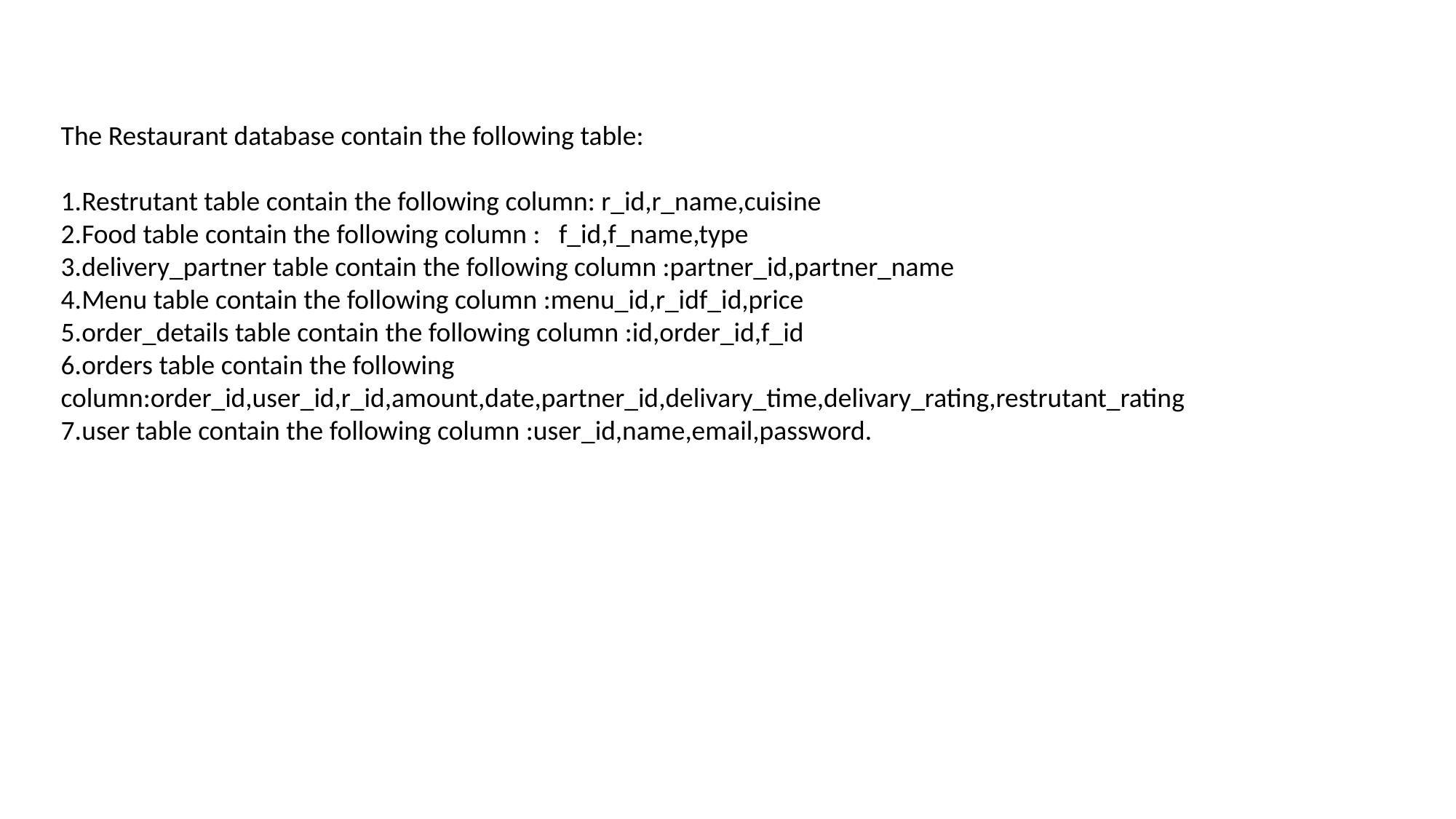

The Restaurant database contain the following table:

1.Restrutant table contain the following column: r_id,r_name,cuisine
2.Food table contain the following column :   f_id,f_name,type
3.delivery_partner table contain the following column :partner_id,partner_name
4.Menu table contain the following column :menu_id,r_idf_id,price
5.order_details table contain the following column :id,order_id,f_id
6.orders table contain the following column:order_id,user_id,r_id,amount,date,partner_id,delivary_time,delivary_rating,restrutant_rating
7.user table contain the following column :user_id,name,email,password.